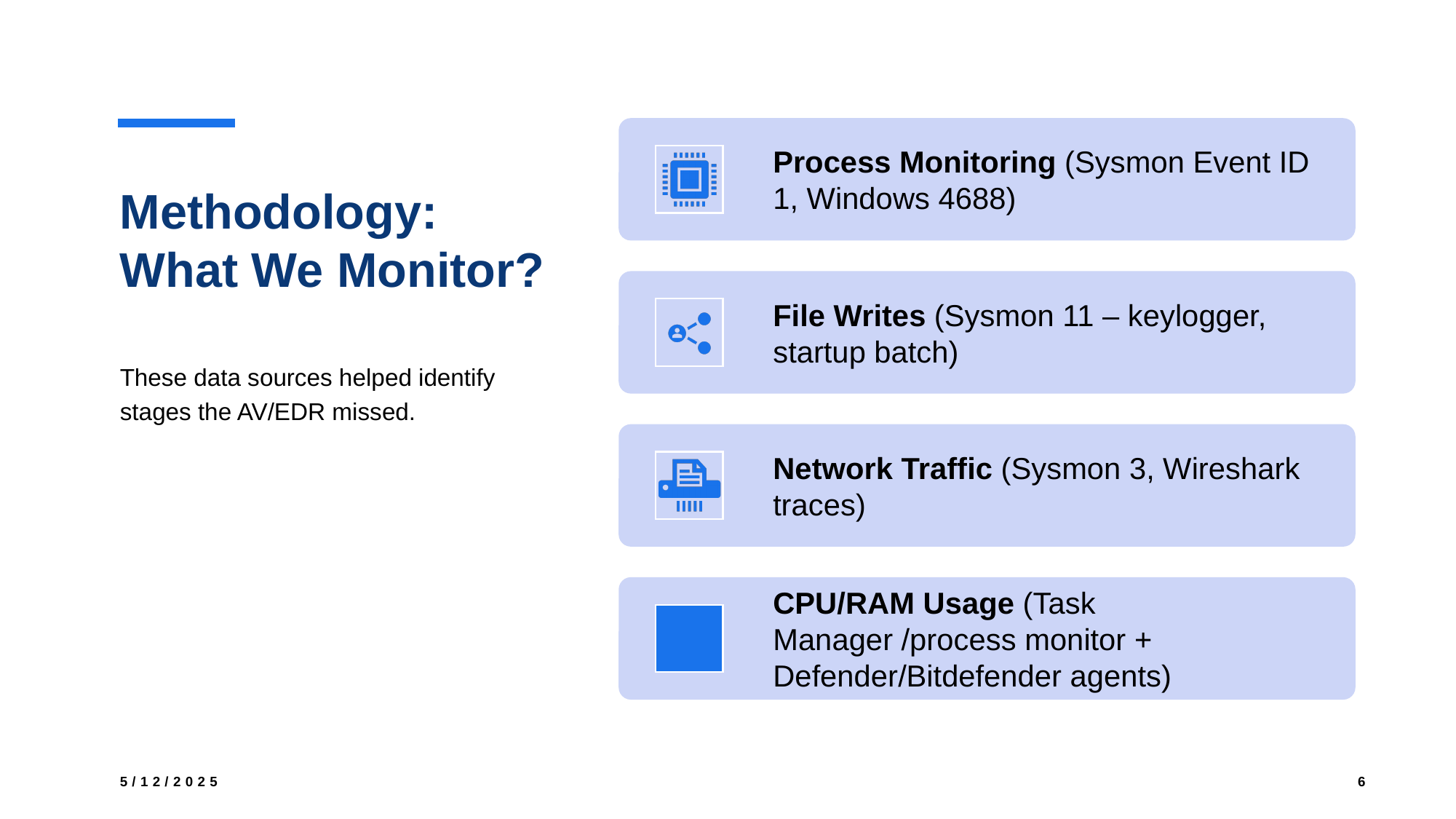

Process Monitoring (Sysmon Event ID 1, Windows 4688)
File Writes (Sysmon 11 – keylogger, startup batch)
Network Traffic (Sysmon 3, Wireshark traces)
CPU/RAM Usage (Task Manager /process monitor + Defender/Bitdefender agents)
# Methodology: What We Monitor?
These data sources helped identify stages the AV/EDR missed.
5/12/2025
6